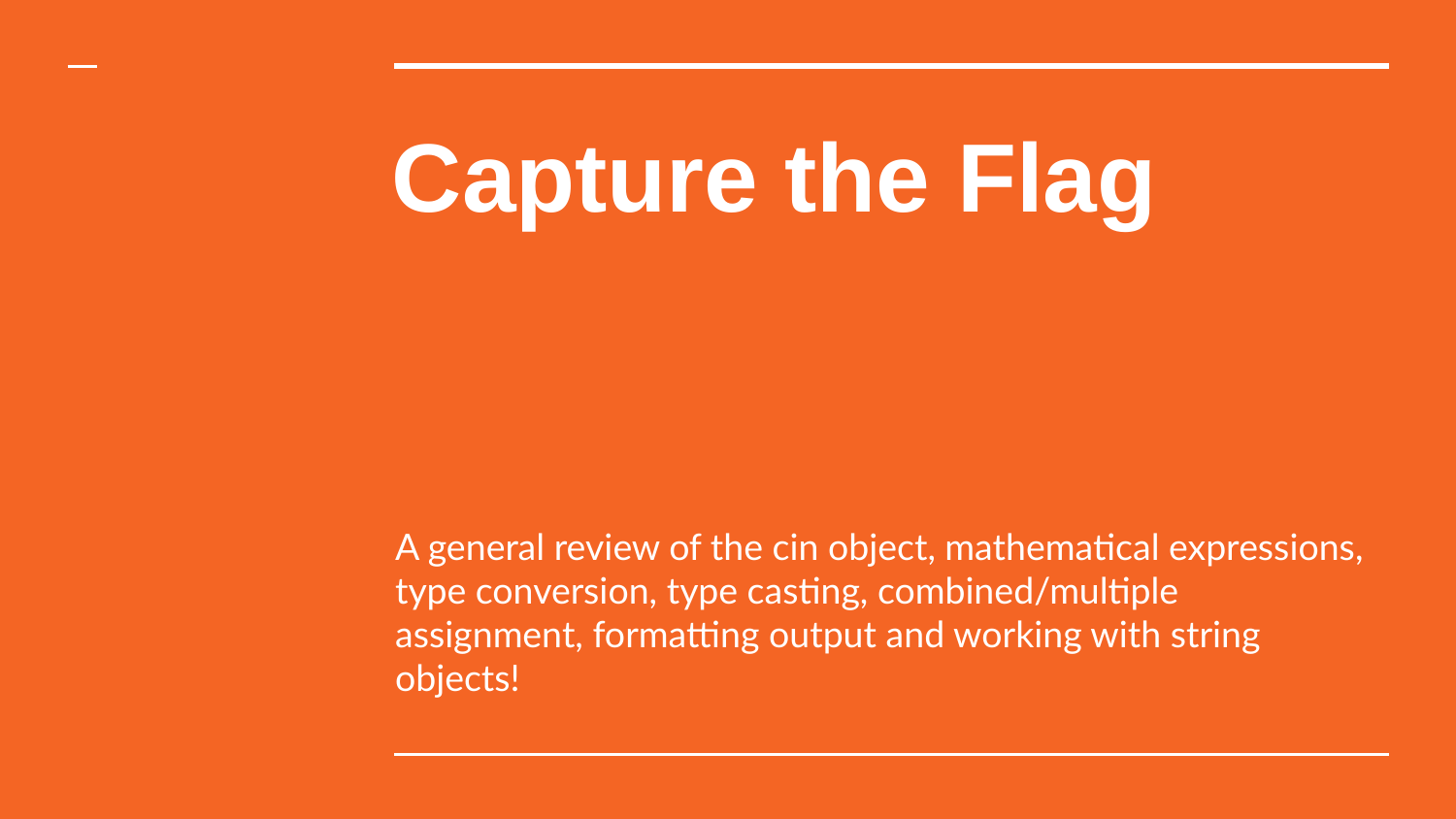

# Capture the Flag
A general review of the cin object, mathematical expressions, type conversion, type casting, combined/multiple assignment, formatting output and working with string objects!